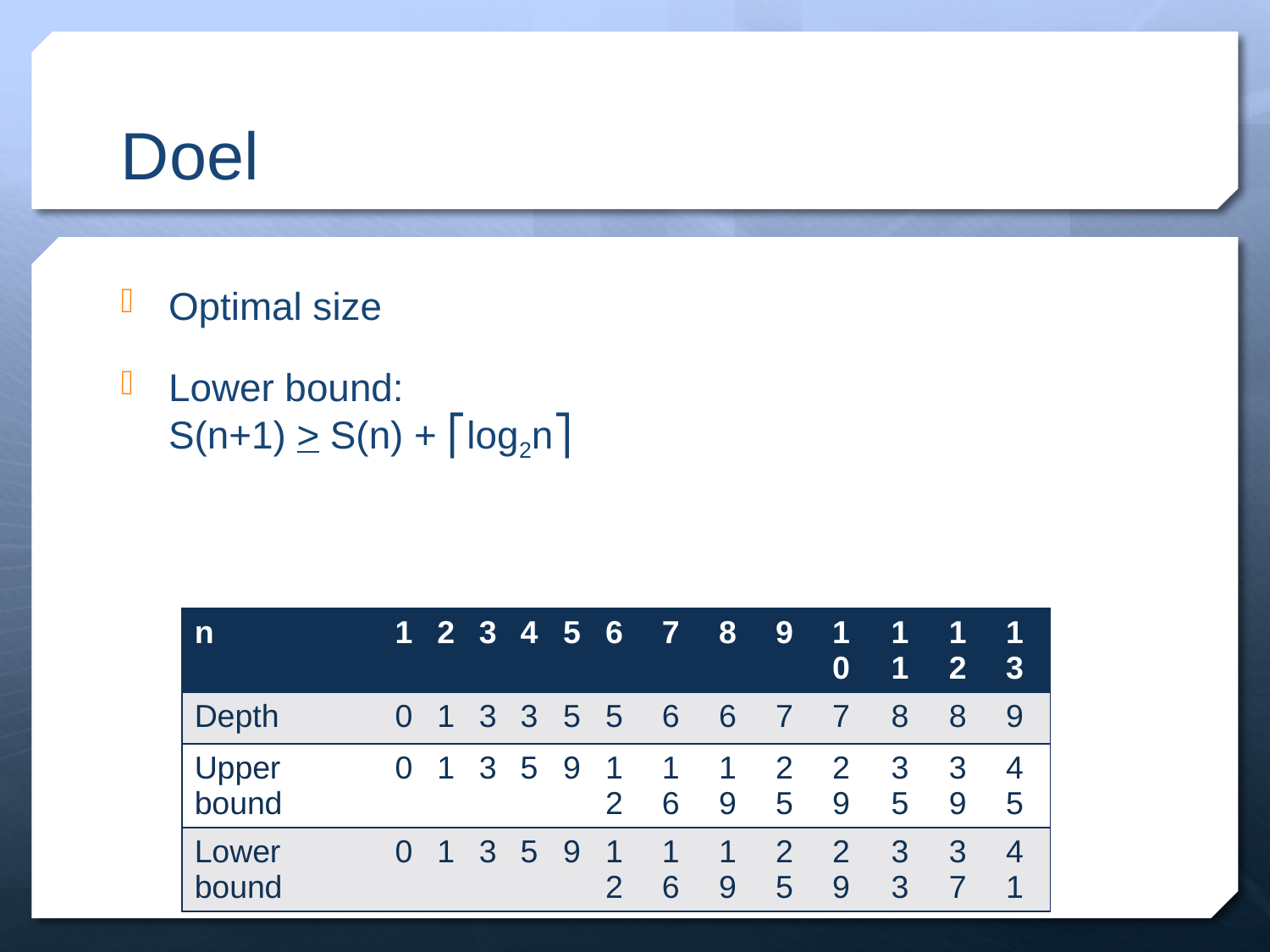

# Doel
Optimal size
Lower bound:
S(n+1) > S(n) + ⎡log2n⎤
| n | 1 | 2 | 3 | 4 | 5 | 6 | 7 | 8 | 9 | 10 | 11 | 12 | 13 |
| --- | --- | --- | --- | --- | --- | --- | --- | --- | --- | --- | --- | --- | --- |
| Depth | 0 | 1 | 3 | 3 | 5 | 5 | 6 | 6 | 7 | 7 | 8 | 8 | 9 |
| Upper bound | 0 | 1 | 3 | 5 | 9 | 12 | 16 | 19 | 25 | 29 | 35 | 39 | 45 |
| Lower bound | 0 | 1 | 3 | 5 | 9 | 12 | 16 | 19 | 25 | 29 | 33 | 37 | 41 |
12